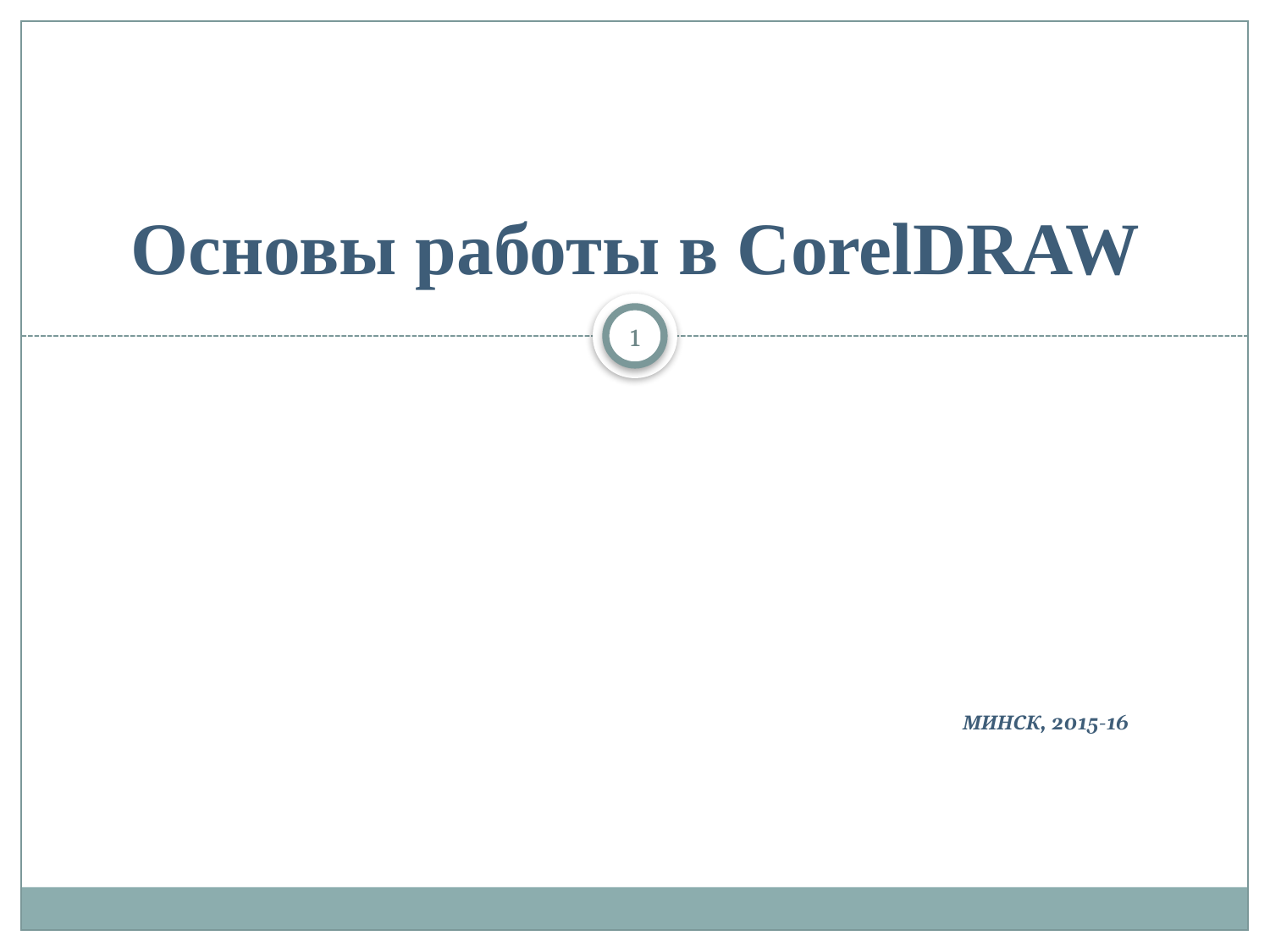

# Основы работы в CorelDRAW
1
МИНСК, 2015-16